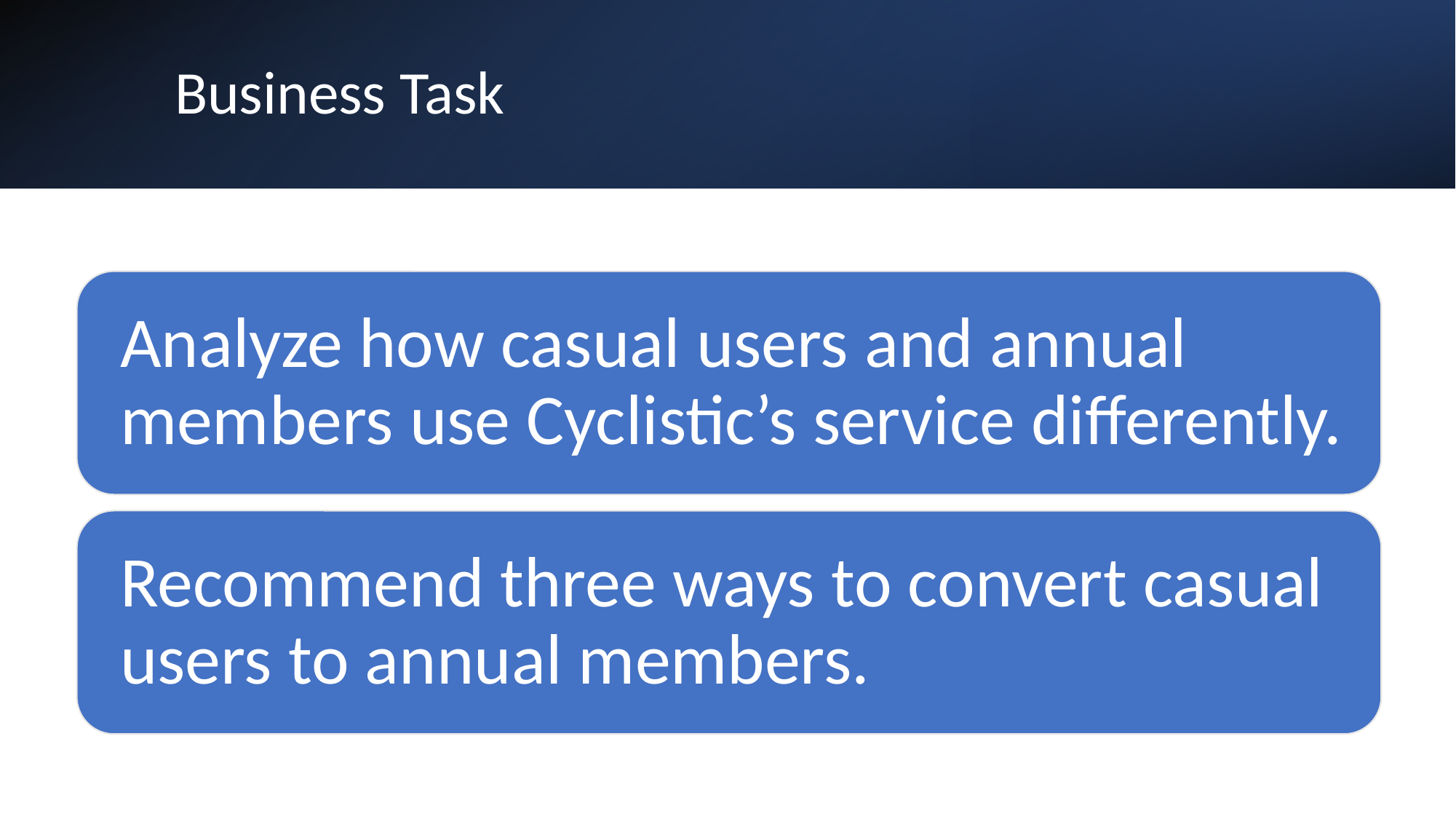

# Business Task
Analyze how casual users and annual members use Cyclistic’s service differently.
Recommend three ways to convert casual users to annual members.